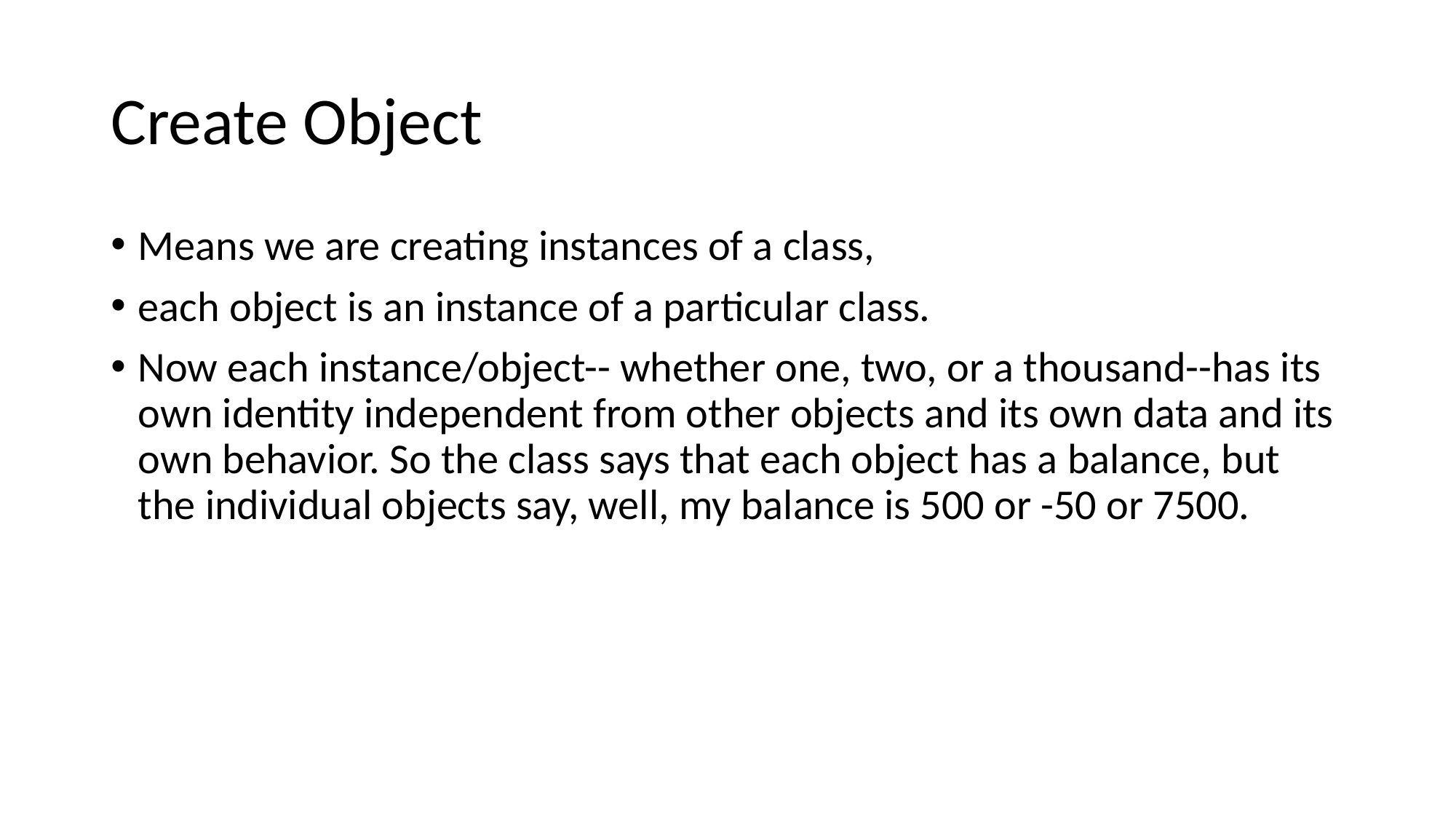

# Create Object
Means we are creating instances of a class,
each object is an instance of a particular class.
Now each instance/object-- whether one, two, or a thousand--has its own identity independent from other objects and its own data and its own behavior. So the class says that each object has a balance, but the individual objects say, well, my balance is 500 or -50 or 7500.